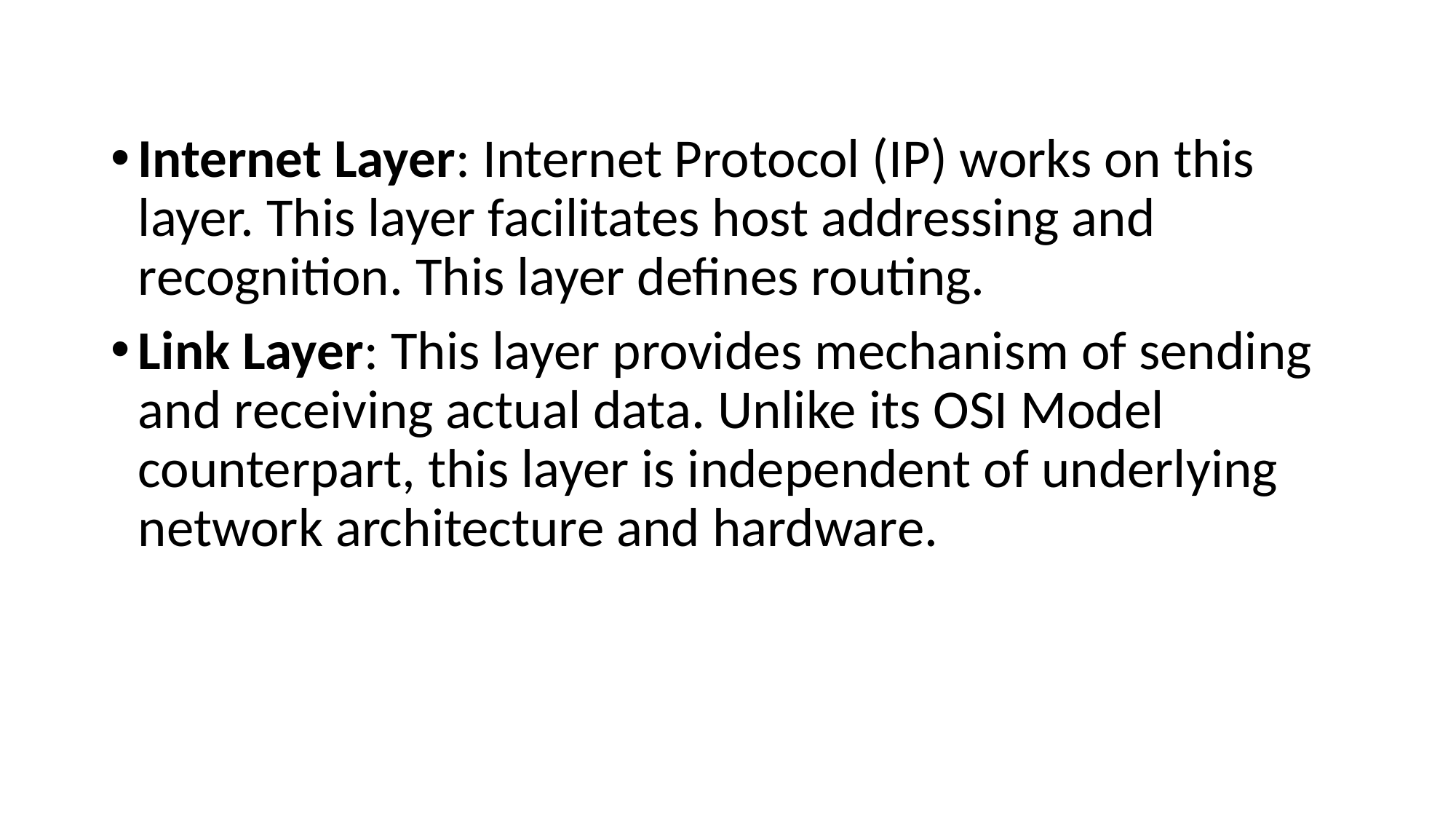

Internet Layer: Internet Protocol (IP) works on this layer. This layer facilitates host addressing and recognition. This layer defines routing.
Link Layer: This layer provides mechanism of sending and receiving actual data. Unlike its OSI Model counterpart, this layer is independent of underlying network architecture and hardware.